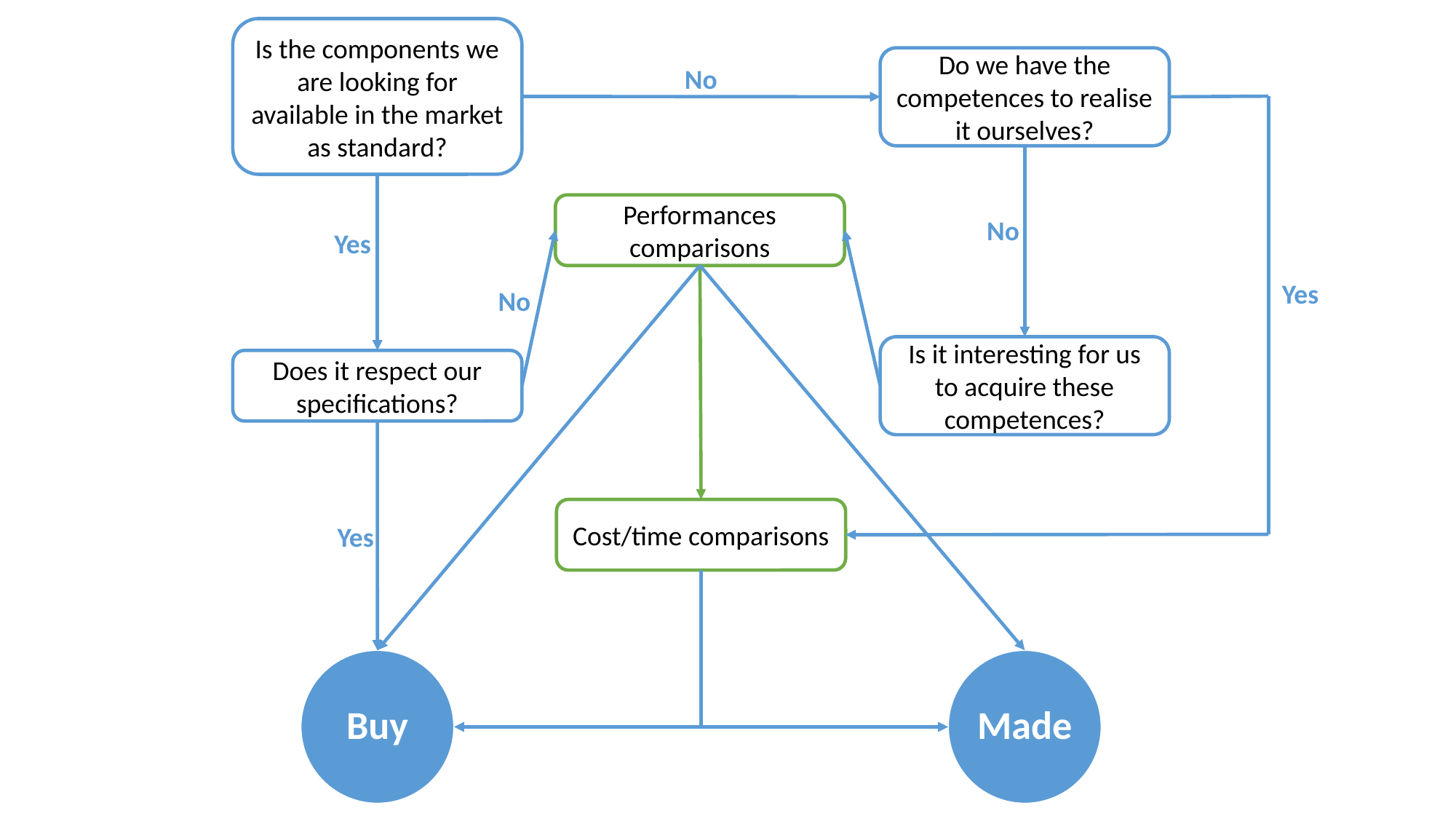

Is the components we are looking for available in the market as standard?
Do we have the competences to realise it ourselves?
No
Performances comparisons
No
Yes
Yes
No
Is it interesting for us to acquire these competences?
Does it respect our specifications?
Cost/time comparisons
Yes

Made

Buy